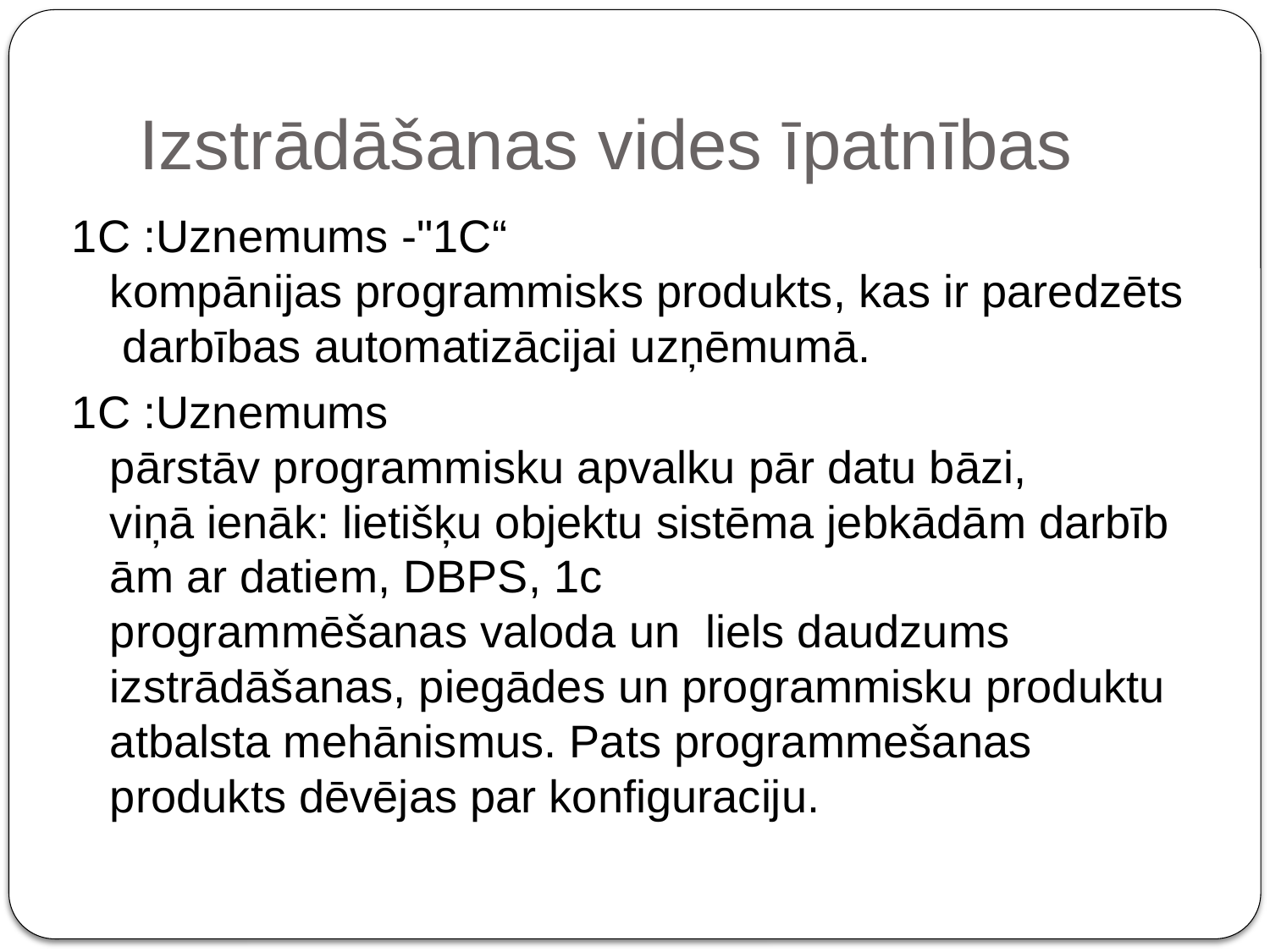

# Izstrādāšanas vides īpatnības
1С :Uznemums -"1С“ kompānijas programmisks produkts, kas ir paredzēts darbības automatizācijai uzņēmumā.
1С :Uznemums pārstāv programmisku apvalku pār datu bāzi, viņā ienāk: lietišķu objektu sistēma jebkādām darbībām ar datiem, DBPS, 1с programmēšanas valoda un  liels daudzums  izstrādāšanas, piegādes un programmisku produktu atbalsta mehānismus. Pats programmešanas produkts dēvējas par konfiguraciju.